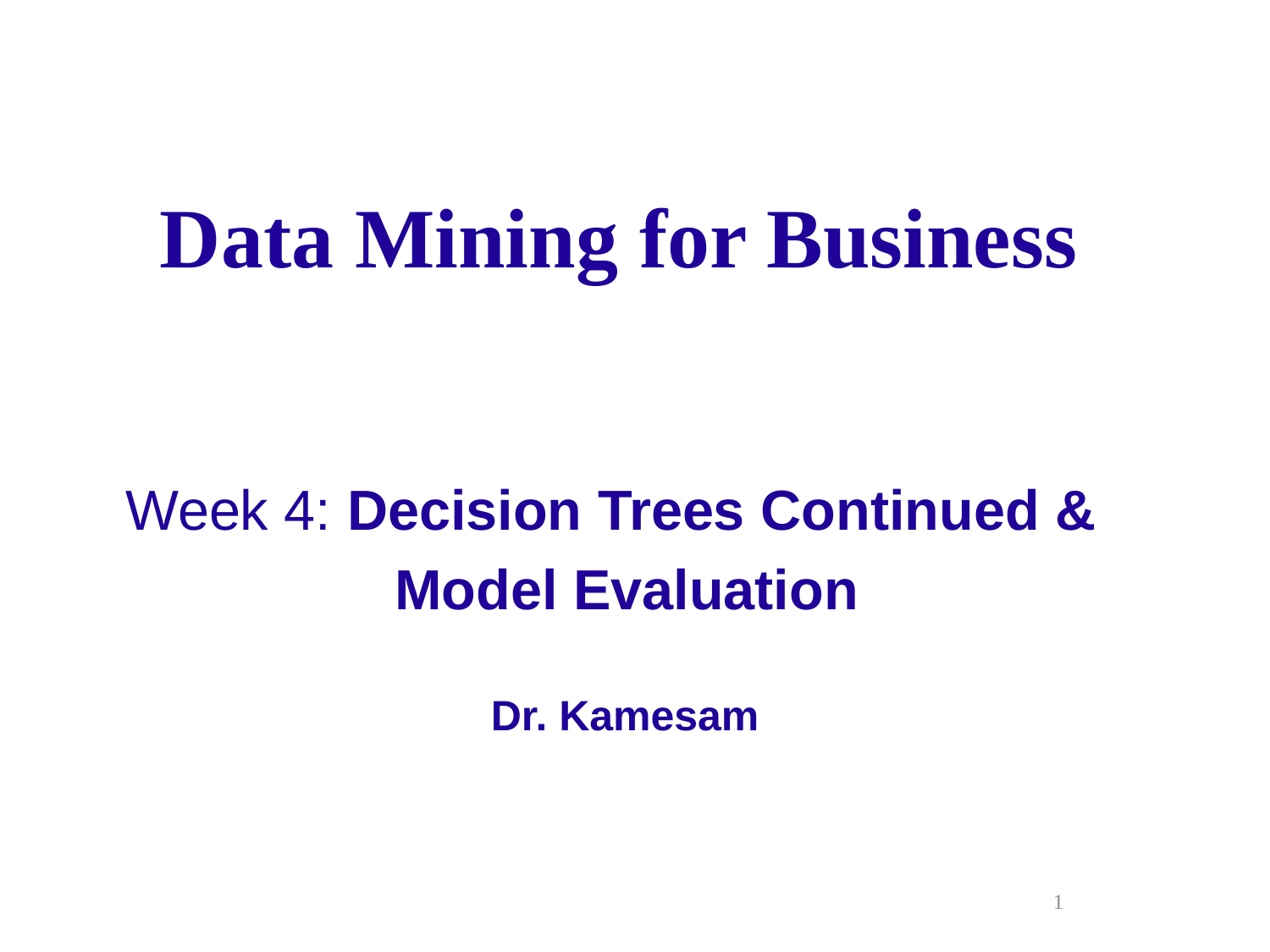

Data Mining for Business

Week 4: Decision Trees Continued &
 Model Evaluation

 Dr. Kamesam

1